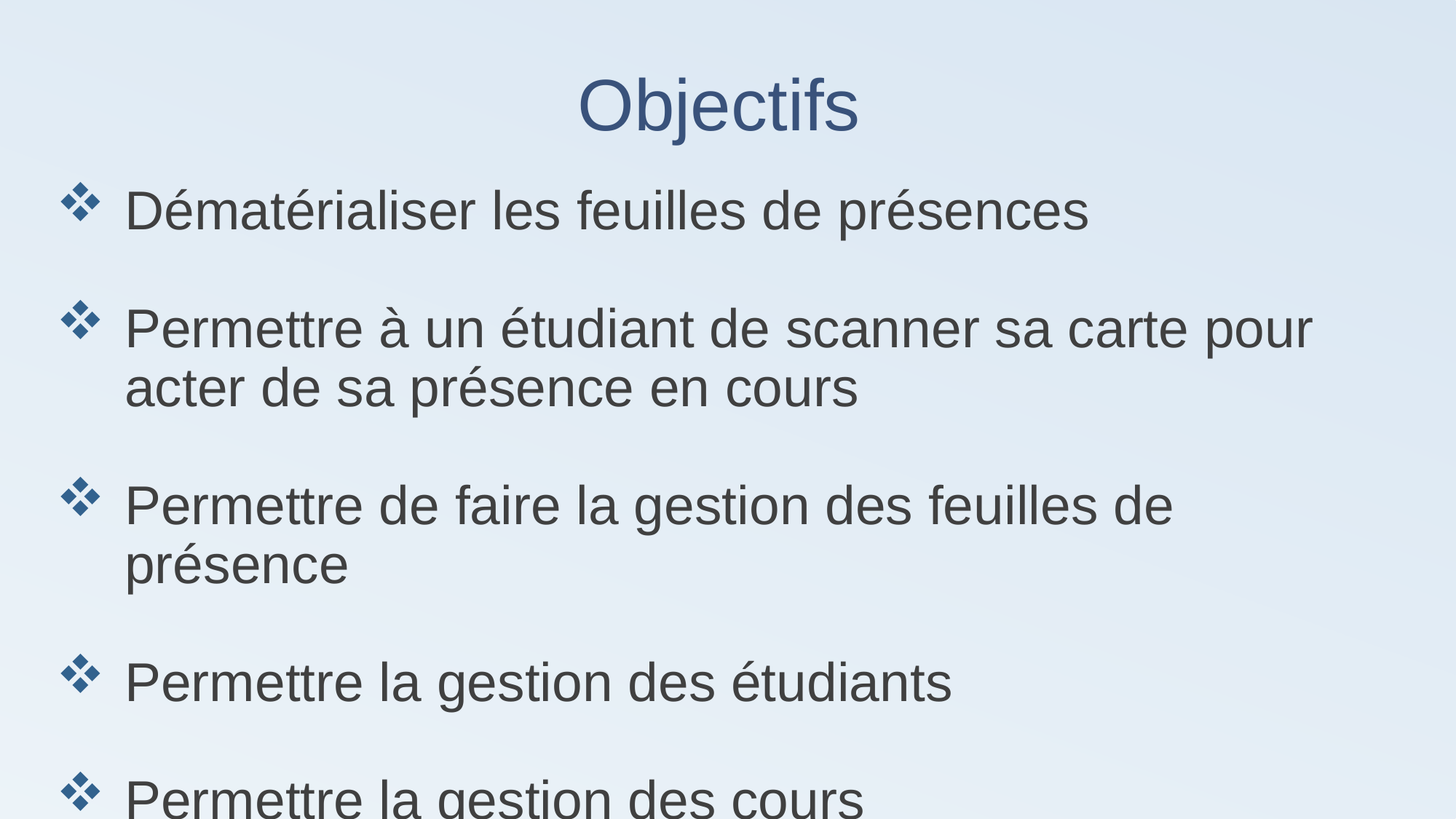

# Objectifs
Dématérialiser les feuilles de présences

Permettre à un étudiant de scanner sa carte pour acter de sa présence en cours

Permettre de faire la gestion des feuilles de présence

Permettre la gestion des étudiants

Permettre la gestion des cours